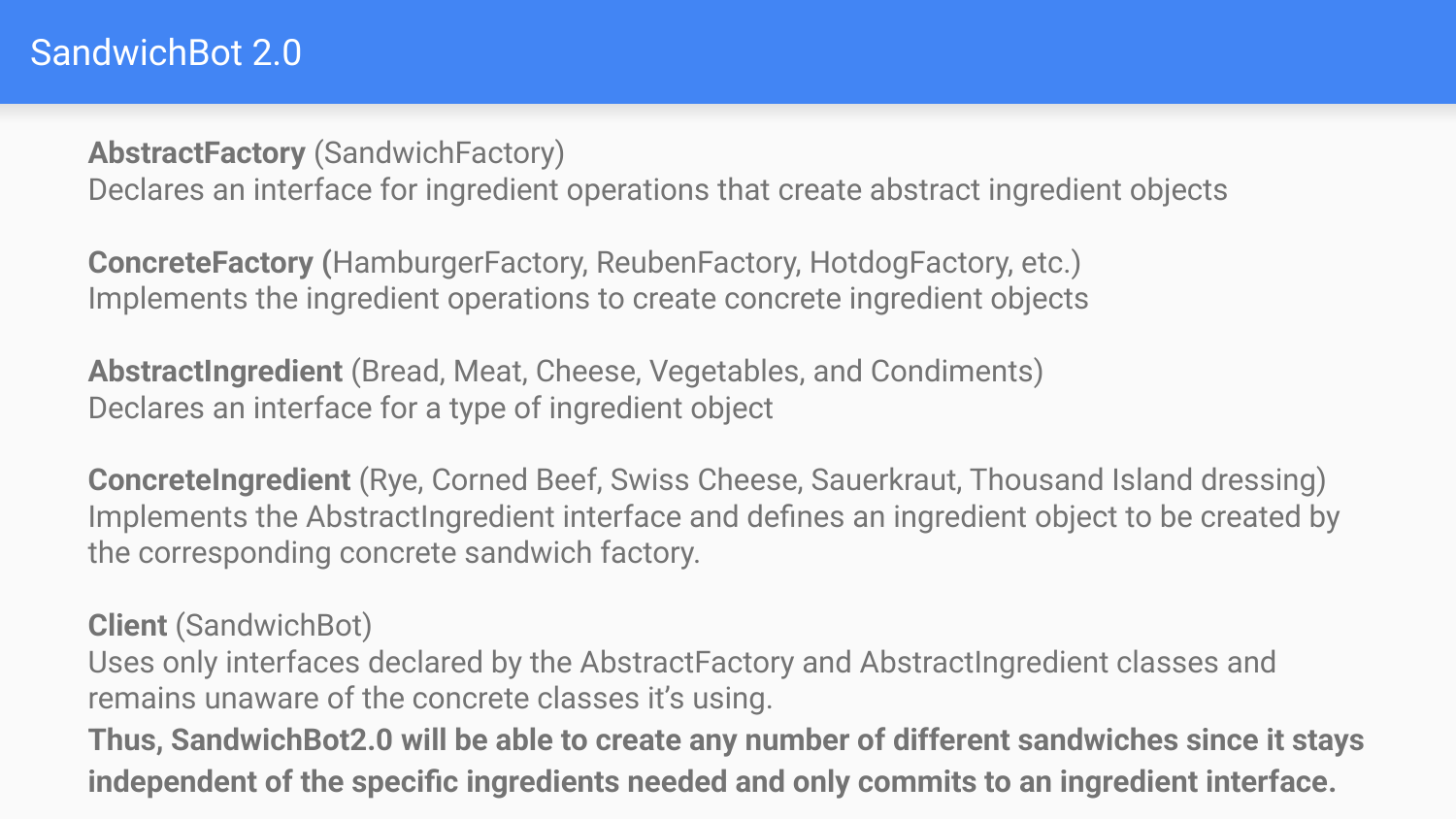

# SandwichBot 2.0
AbstractFactory (SandwichFactory)
Declares an interface for ingredient operations that create abstract ingredient objects

ConcreteFactory (HamburgerFactory, ReubenFactory, HotdogFactory, etc.)
Implements the ingredient operations to create concrete ingredient objects

AbstractIngredient (Bread, Meat, Cheese, Vegetables, and Condiments)
Declares an interface for a type of ingredient object

ConcreteIngredient (Rye, Corned Beef, Swiss Cheese, Sauerkraut, Thousand Island dressing)
Implements the AbstractIngredient interface and defines an ingredient object to be created by the corresponding concrete sandwich factory.

Client (SandwichBot)
Uses only interfaces declared by the AbstractFactory and AbstractIngredient classes and remains unaware of the concrete classes it’s using.
Thus, SandwichBot2.0 will be able to create any number of different sandwiches since it stays independent of the specific ingredients needed and only commits to an ingredient interface.